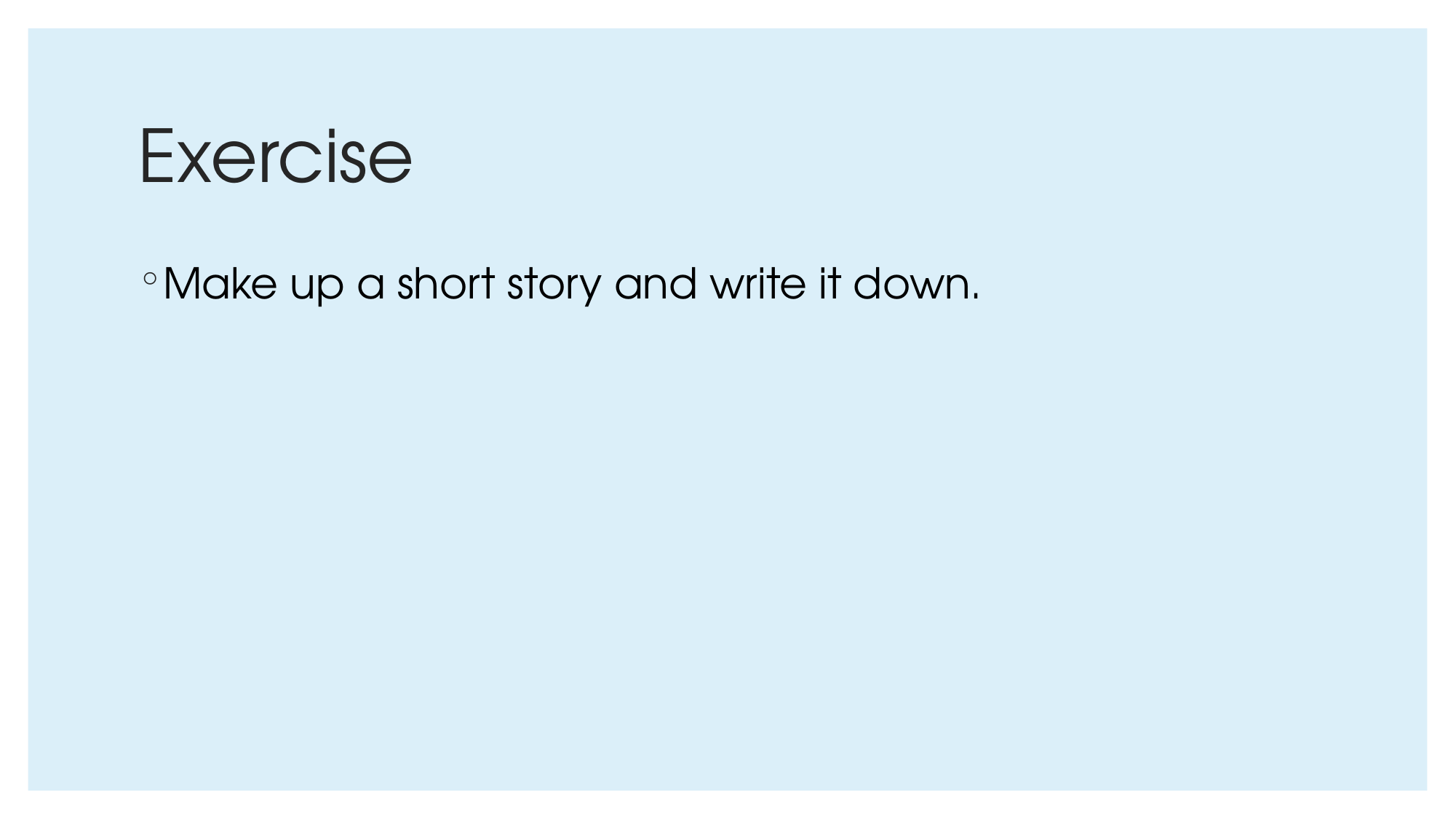

# Exercise
Make up a short story and write it down.